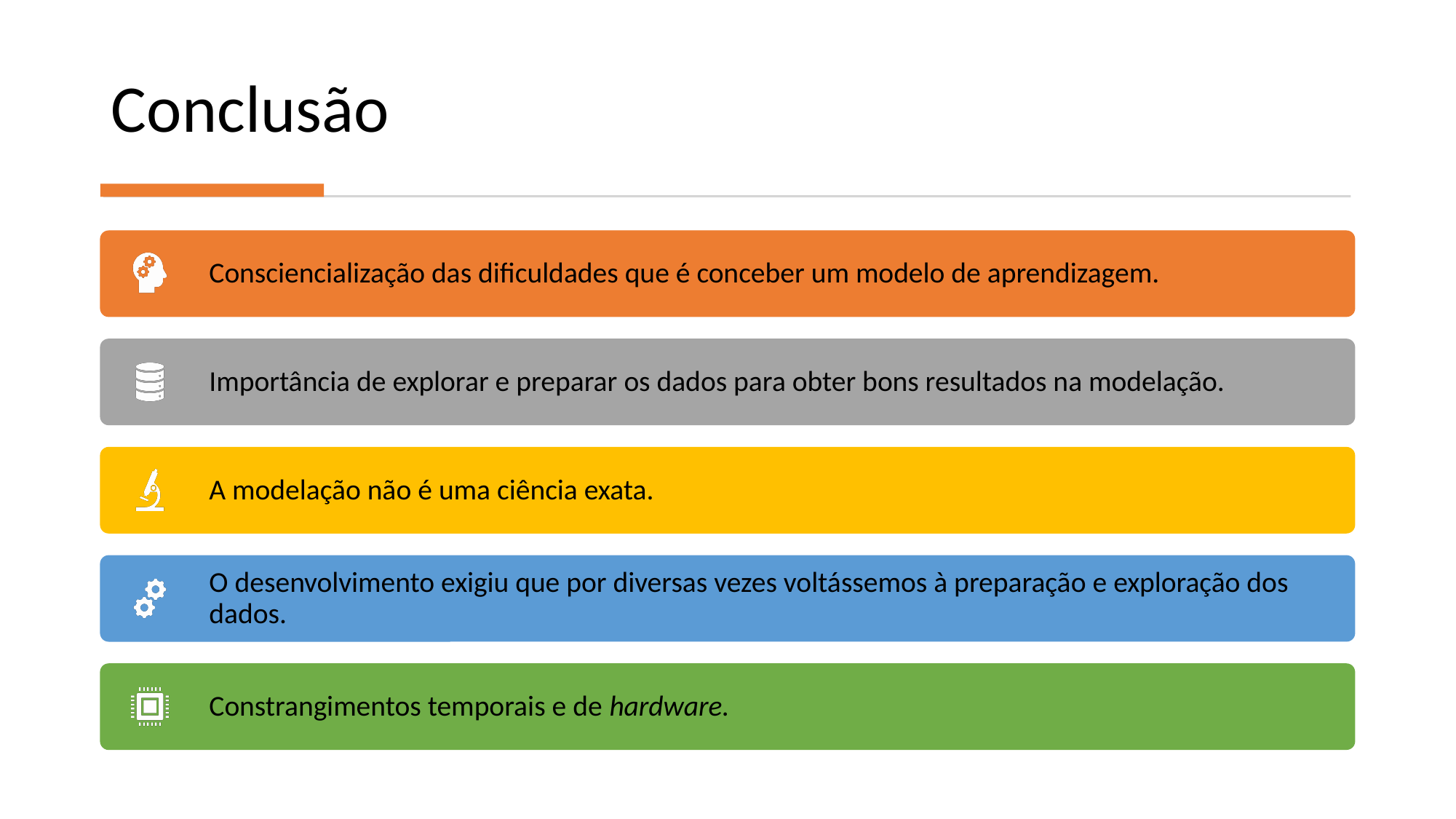

# Conclusão

Consciencialização das dificuldades que é conceber um modelo de aprendizagem.
Importância de explorar e preparar os dados para obter bons resultados na modelação.
A modelação não é uma ciência exata.
O desenvolvimento exigiu que por diversas vezes voltássemos à preparação e exploração dos dados.
Constrangimentos temporais e de hardware.